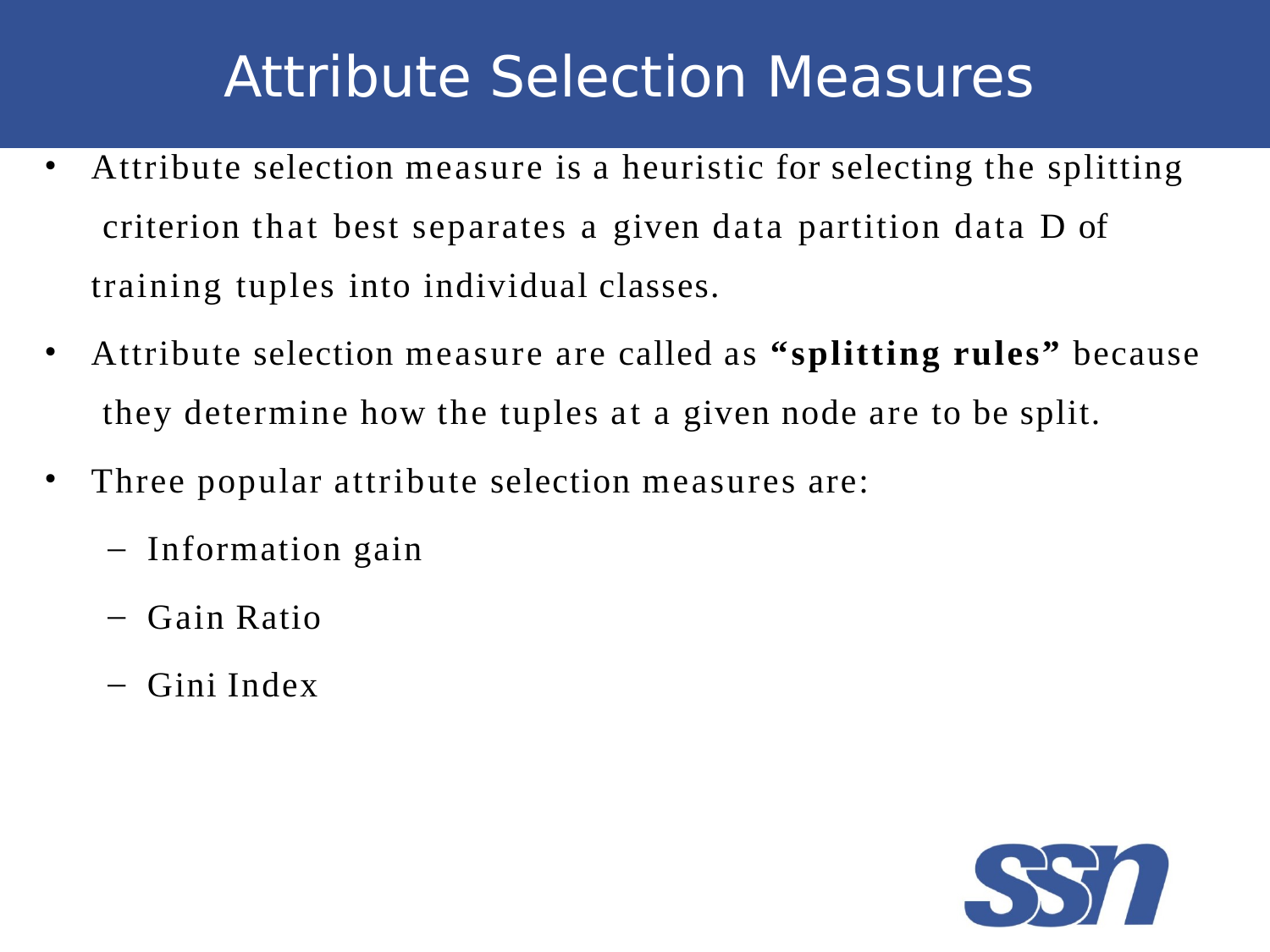

# Attribute Selection Measures
Attribute selection measure is a heuristic for selecting the splitting  criterion	that best separates a given data partition data D of  training tuples into individual classes.
Attribute selection measure are called as “splitting rules” because  they determine how the tuples at a given node are to be split.
Three popular attribute selection measures are:
Information gain
Gain Ratio
Gini Index
•
•
•